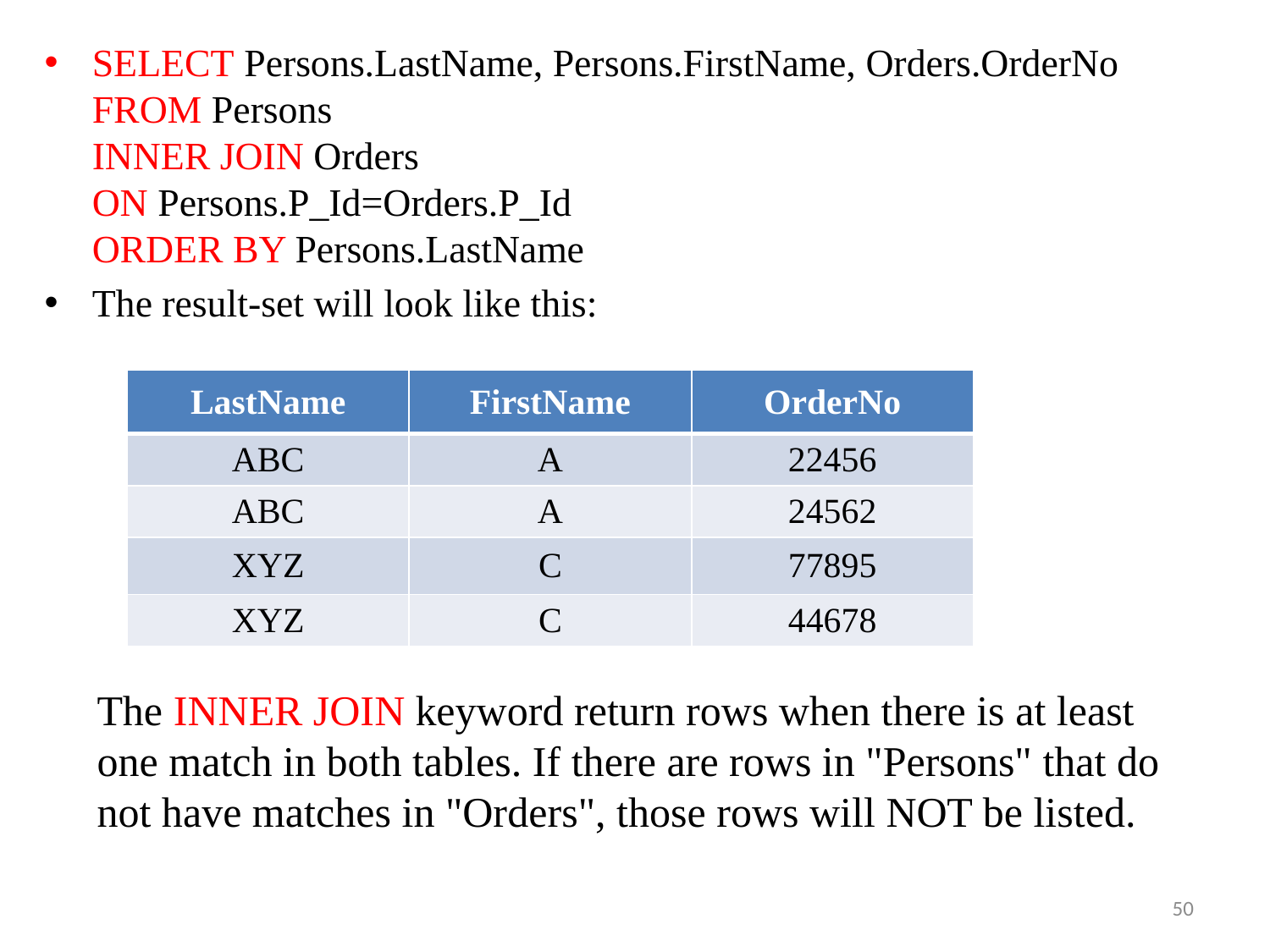

#
SELECT Persons.LastName, Persons.FirstName, Orders.OrderNo
FROM Persons
INNER JOIN Orders
ON Persons.P_Id=Orders.P_Id
ORDER BY Persons.LastName
The result-set will look like this:
| LastName | FirstName | OrderNo |
| --- | --- | --- |
| ABC | A | 22456 |
| ABC | A | 24562 |
| XYZ | C | 77895 |
| XYZ | C | 44678 |
The INNER JOIN keyword return rows when there is at least one match in both tables. If there are rows in "Persons" that do not have matches in "Orders", those rows will NOT be listed.
50